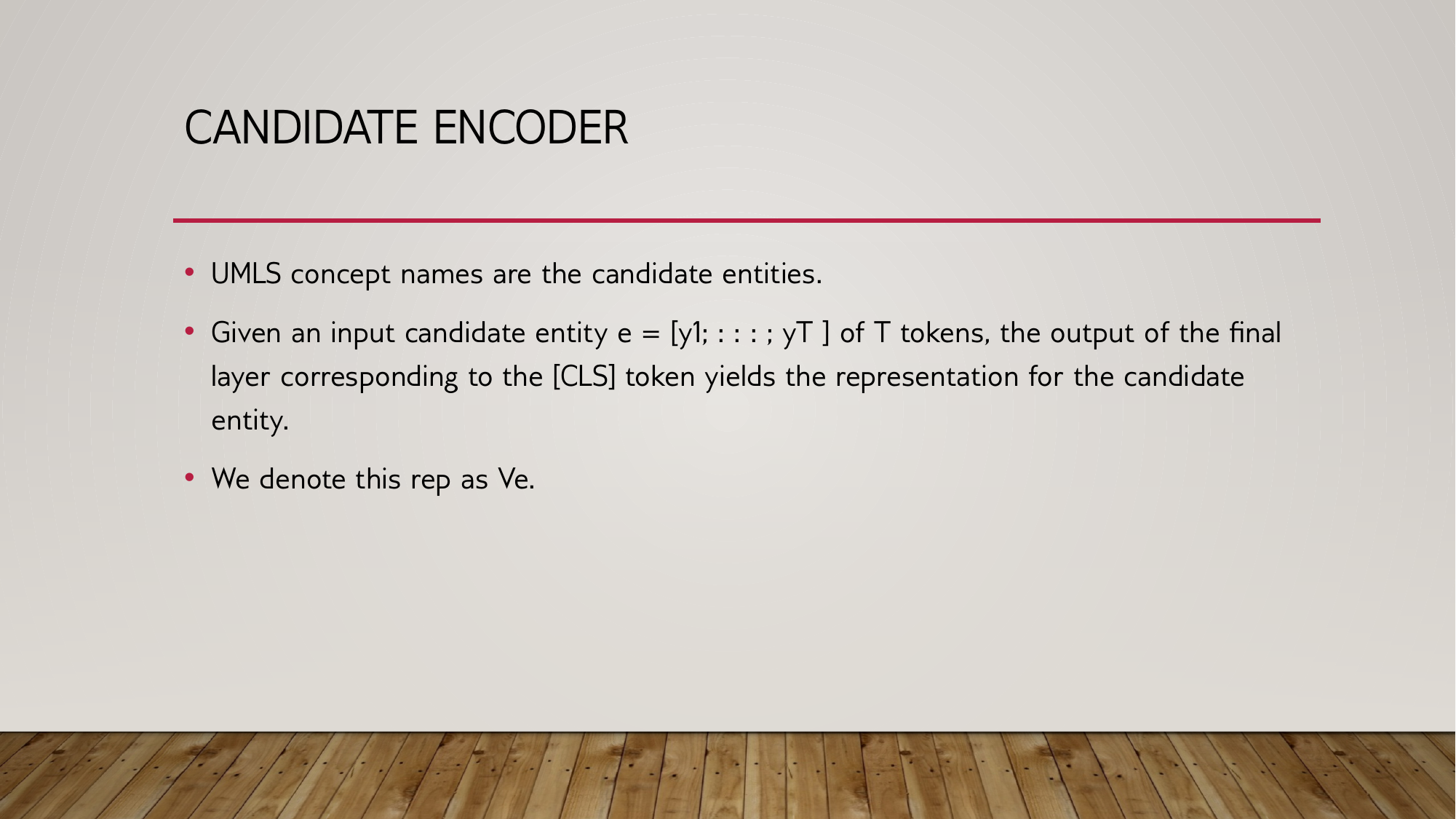

# Candidate Encoder
UMLS concept names are the candidate entities.
Given an input candidate entity e = [y1; : : : ; yT ] of T tokens, the output of the final layer corresponding to the [CLS] token yields the representation for the candidate entity.
We denote this rep as Ve.